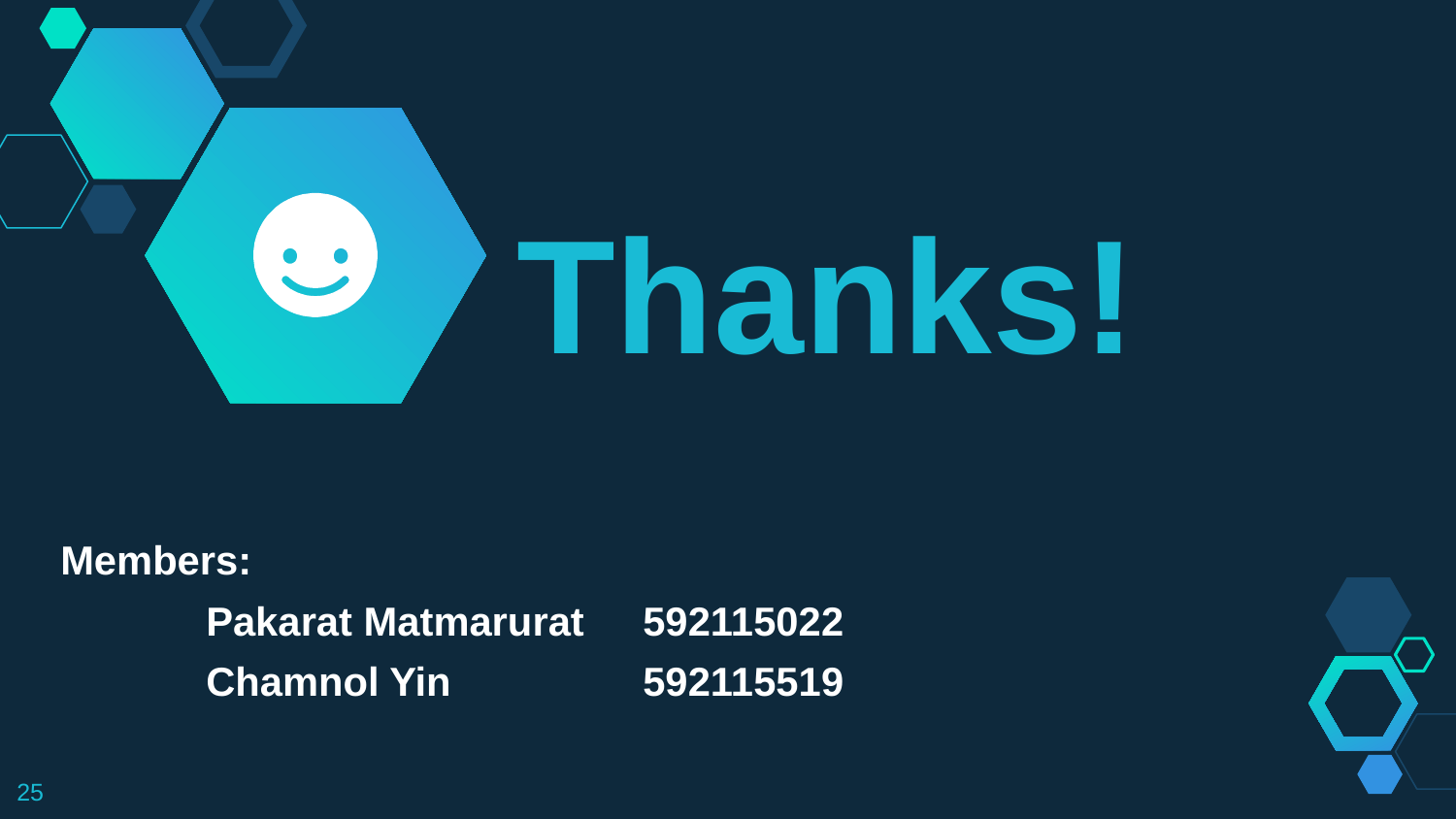

Thanks!
Members:
	Pakarat Matmarurat	592115022
	Chamnol Yin		592115519
25